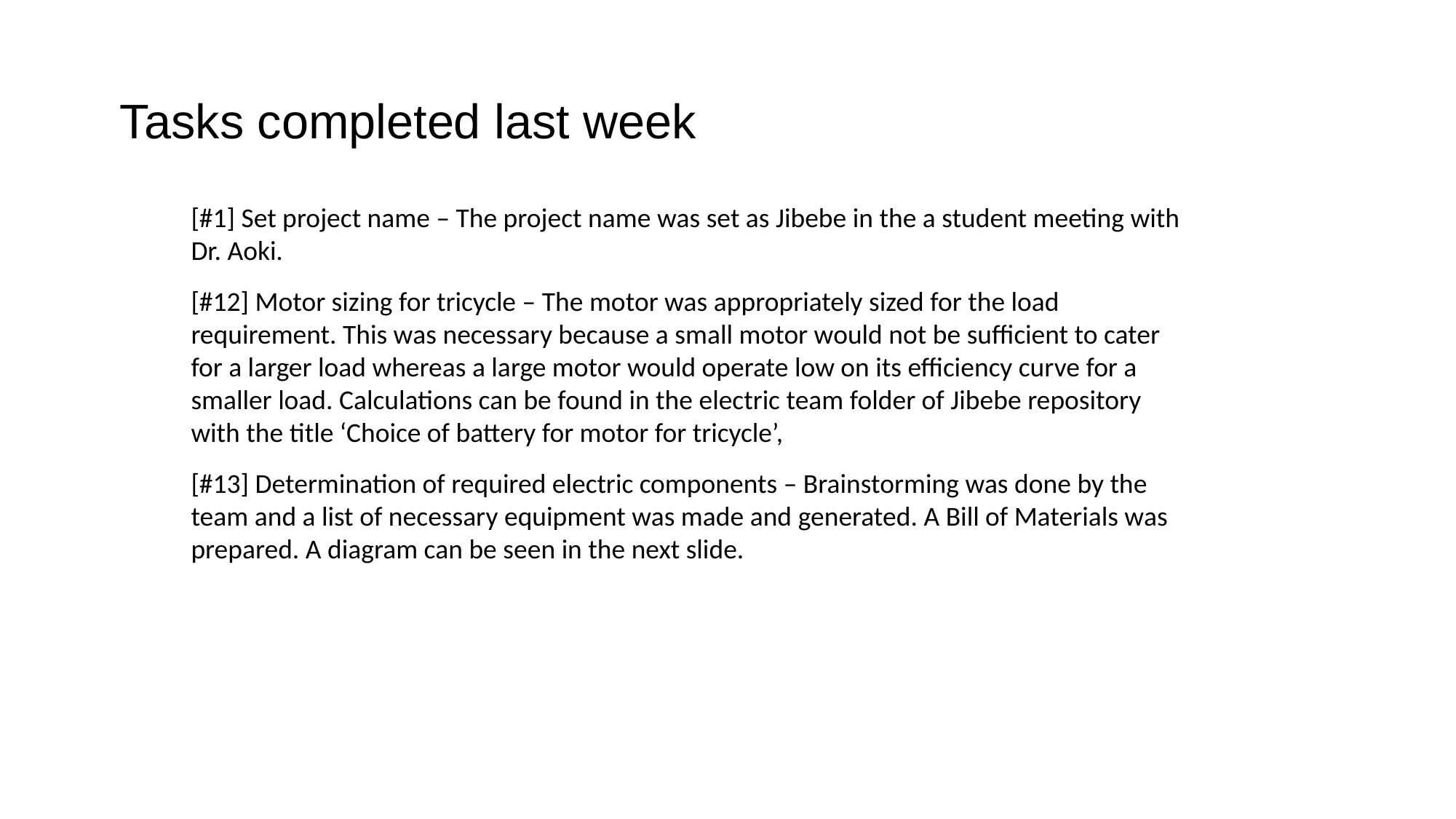

Tasks completed last week

[#1] Set project name – The project name was set as Jibebe in the a student meeting with Dr. Aoki.
[#12] Motor sizing for tricycle – The motor was appropriately sized for the load requirement. This was necessary because a small motor would not be sufficient to cater for a larger load whereas a large motor would operate low on its efficiency curve for a smaller load. Calculations can be found in the electric team folder of Jibebe repository with the title ‘Choice of battery for motor for tricycle’,
[#13] Determination of required electric components – Brainstorming was done by the team and a list of necessary equipment was made and generated. A Bill of Materials was prepared. A diagram can be seen in the next slide.